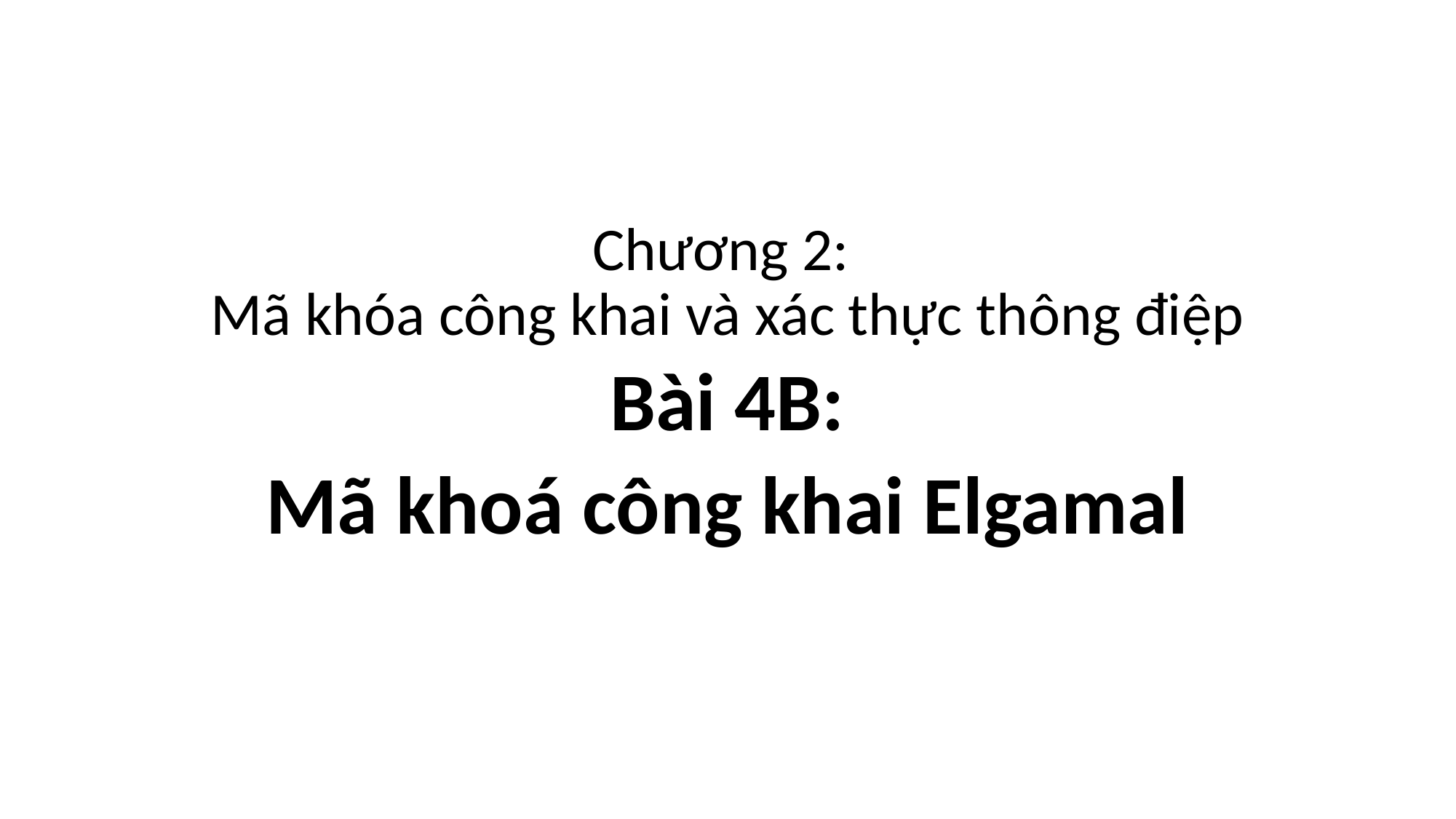

# Chương 2: Mã khóa công khai và xác thực thông điệp
Bài 4B:
Mã khoá công khai Elgamal